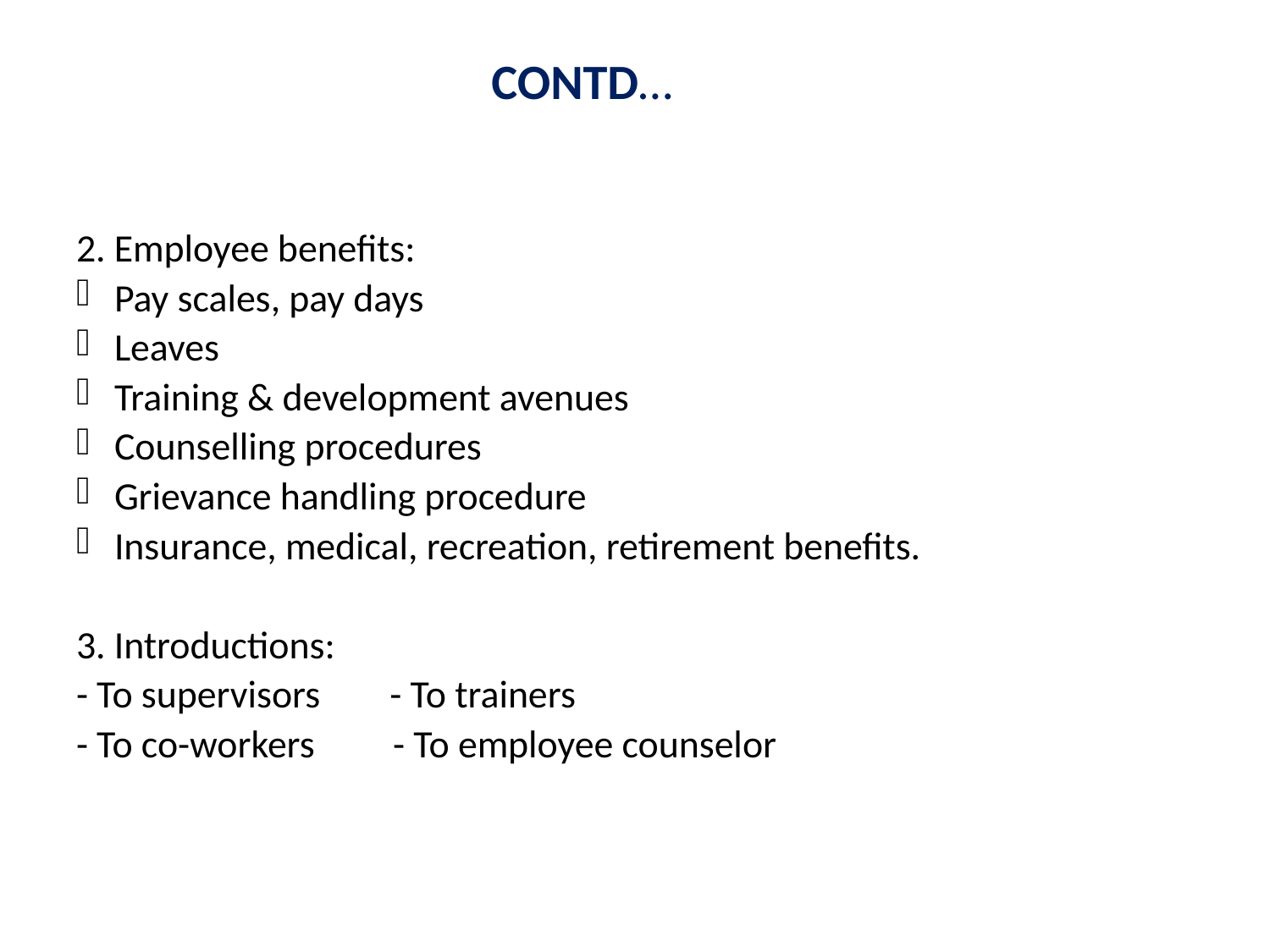

# CONTD…
2. Employee benefits:
Pay scales, pay days
Leaves
Training & development avenues
Counselling procedures
Grievance handling procedure
Insurance, medical, recreation, retirement benefits.

3. Introductions:
- To supervisors        - To trainers
- To co-workers         - To employee counselor